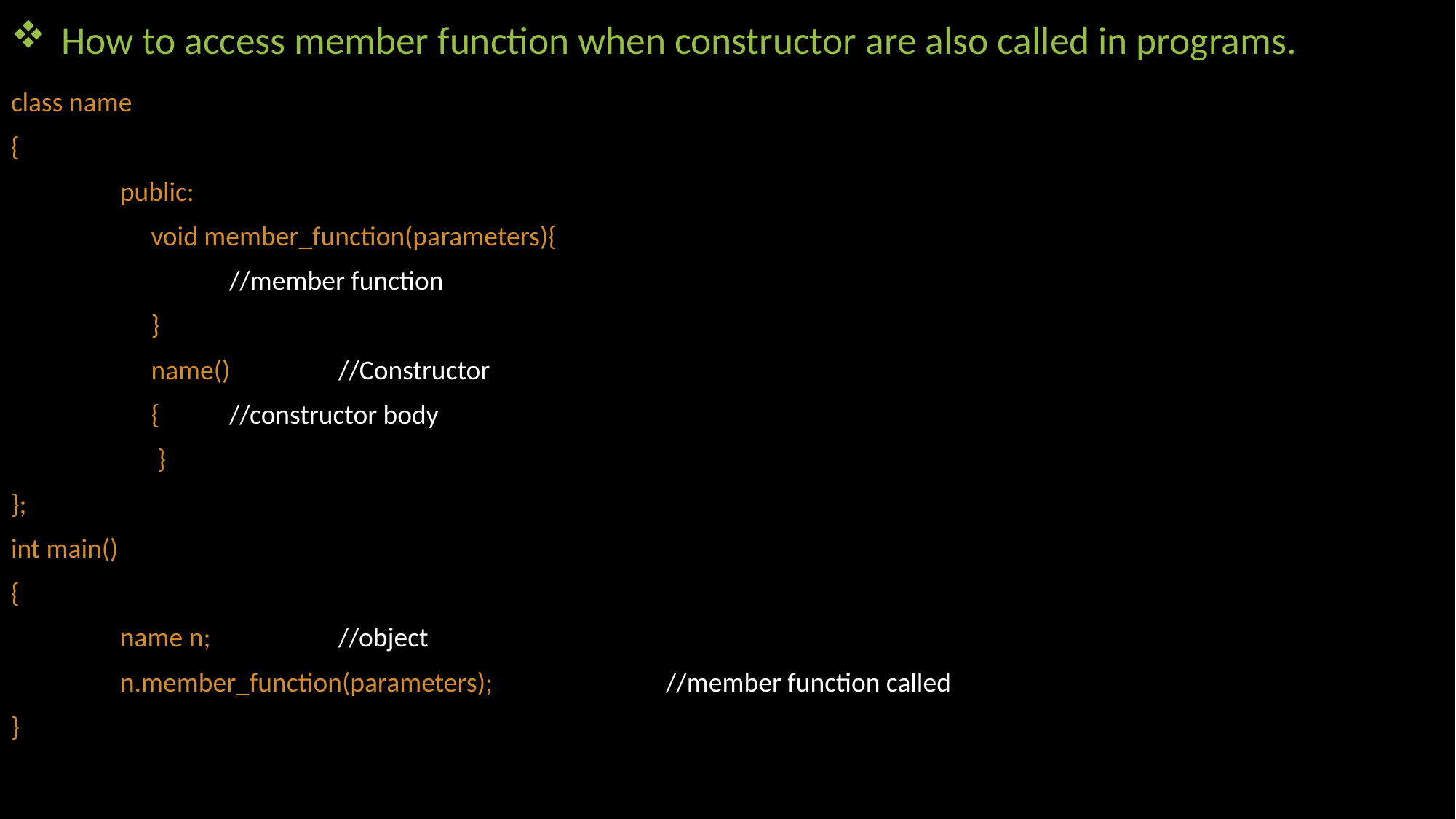

# How to access member function when constructor are also called in programs.
class name
{
	public:
	     void member_function(parameters){
		//member function
	     }
	     name()	//Constructor
	     {	//constructor body
	      }
};
int main()
{
	name n;		//object
	n.member_function(parameters);		//member function called
}